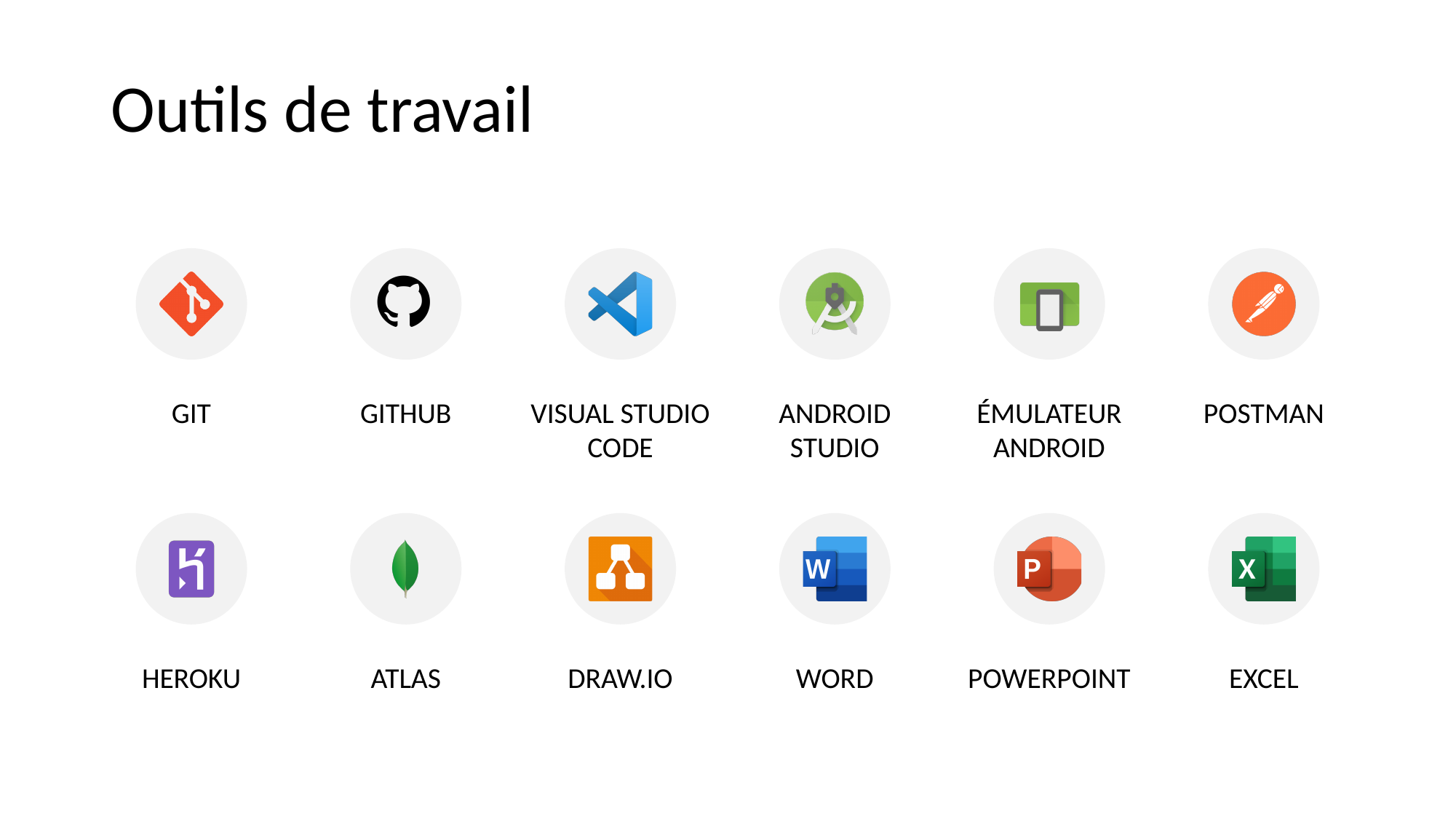

# Outils de travail
Git
GitHub
Visual Studio Code
Android Studio
émulateur Android
Postman
Heroku
Atlas
Draw.io
Word
PowerPoint
Excel